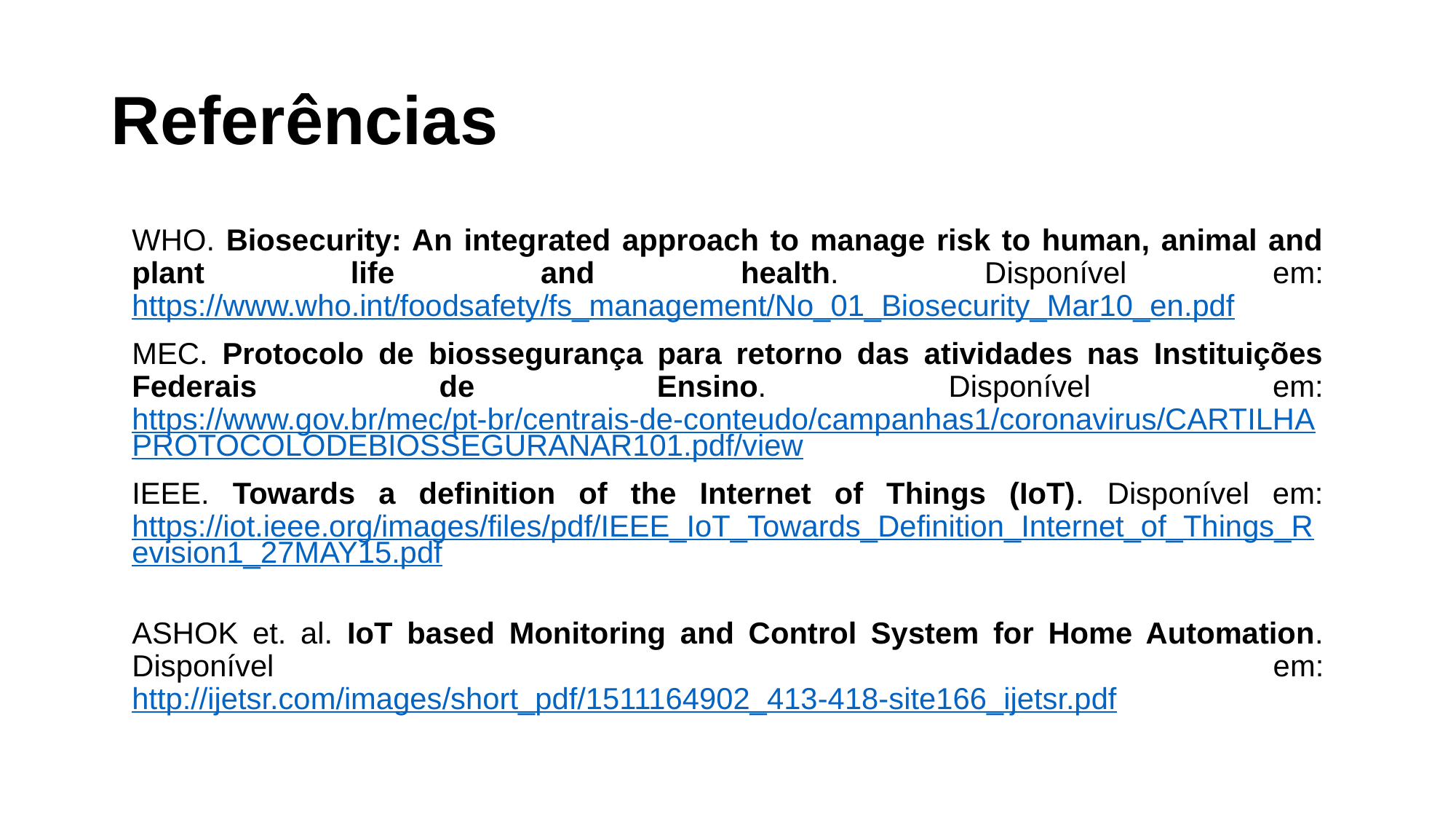

# Referências
WHO. Biosecurity: An integrated approach to manage risk to human, animal and plant life and health. Disponível em: https://www.who.int/foodsafety/fs_management/No_01_Biosecurity_Mar10_en.pdf
MEC. Protocolo de biossegurança para retorno das atividades nas Instituições Federais de Ensino. Disponível em: https://www.gov.br/mec/pt-br/centrais-de-conteudo/campanhas1/coronavirus/CARTILHAPROTOCOLODEBIOSSEGURANAR101.pdf/view
IEEE. Towards a definition of the Internet of Things (IoT). Disponível em: https://iot.ieee.org/images/files/pdf/IEEE_IoT_Towards_Definition_Internet_of_Things_Revision1_27MAY15.pdf
ASHOK et. al. IoT based Monitoring and Control System for Home Automation. Disponível em: http://ijetsr.com/images/short_pdf/1511164902_413-418-site166_ijetsr.pdf